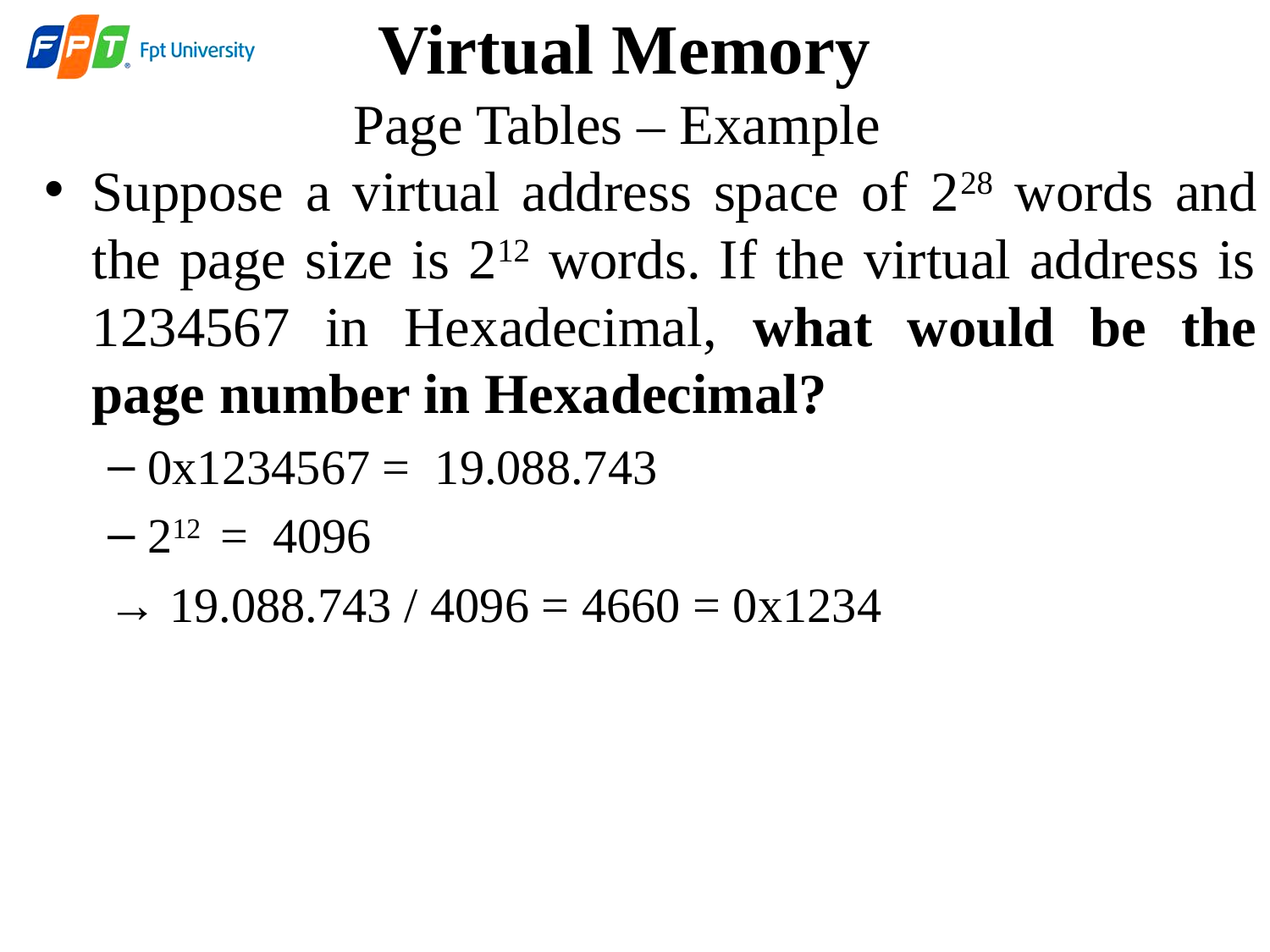

# Virtual Memory Page Tables – Example
Suppose a virtual address space of 228 words and the page size is 212 words. If the virtual address is 1234567 in Hexadecimal, what would be the page number in Hexadecimal?
0x1234567 =  19.088.743
212  =  4096
→ 19.088.743 / 4096 = 4660 = 0x1234